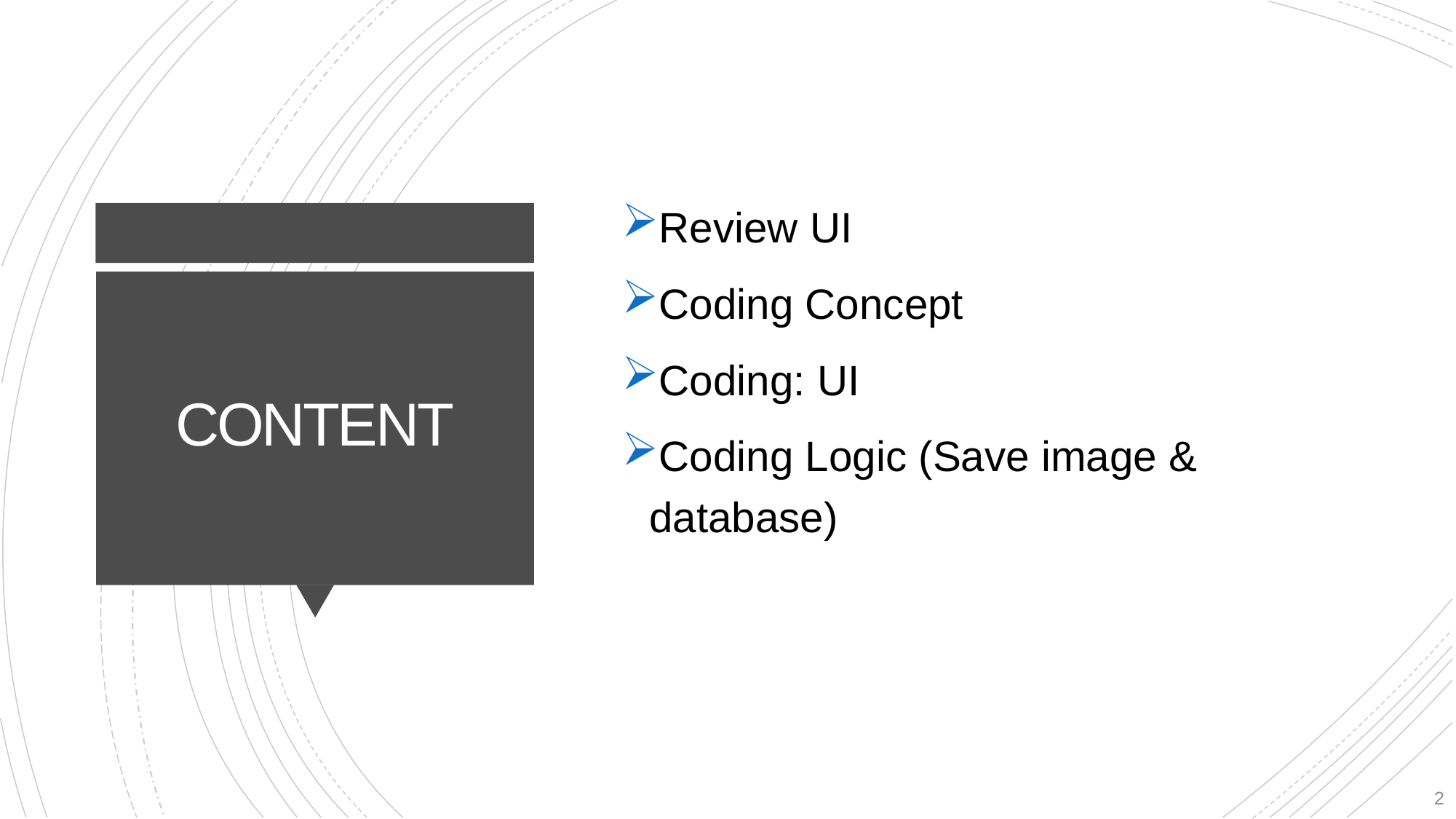

Review UI
Coding Concept
Coding: UI
Coding Logic (Save image & database)

# CONTENT
2